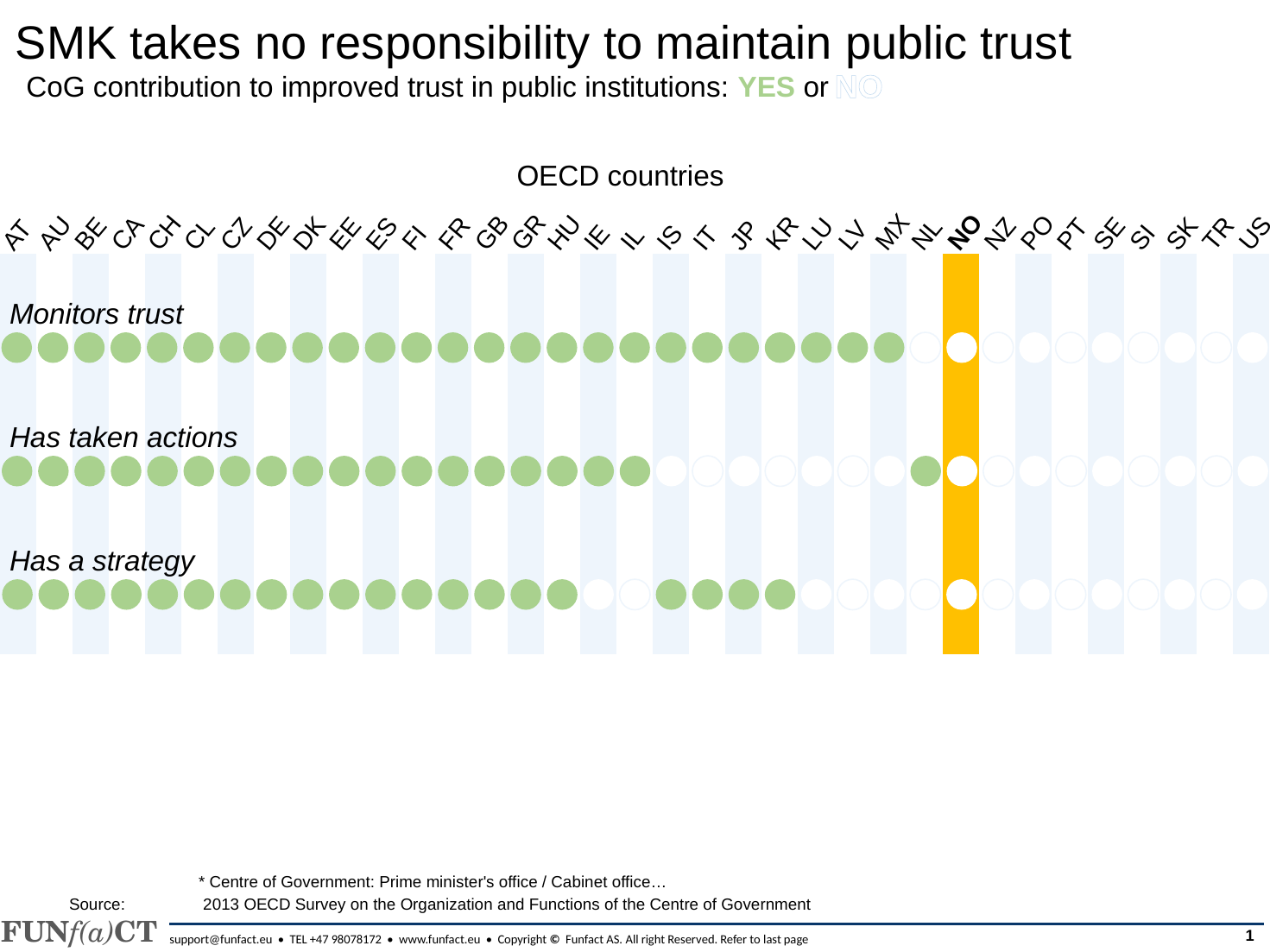

SMK takes no responsibility to maintain public trust
NO
CoG contribution to improved trust in public institutions: YES or
OECD countries
AT
AU
BE
CA
CH
CL
CZ
DE
DK
EE
ES
FI
FR
GB
GR
HU
IE
IL
IS
IT
JP
KR
LU
LV
MX
NL
NO
NZ
PO
PT
SE
SI
SK
TR
US
|  |  |  |  |  |  |  |  |  |  |  |  |  |  |  |  |  |  |  |  |  |  |  |  |  |  |  |  |  |  |  |  |  |  |  |
| --- | --- | --- | --- | --- | --- | --- | --- | --- | --- | --- | --- | --- | --- | --- | --- | --- | --- | --- | --- | --- | --- | --- | --- | --- | --- | --- | --- | --- | --- | --- | --- | --- | --- | --- |
|  |  |  |  |  |  |  |  |  |  |  |  |  |  |  |  |  |  |  |  |  |  |  |  |  |  |  |  |  |  |  |  |  |  |  |
|  |  |  |  |  |  |  |  |  |  |  |  |  |  |  |  |  |  |  |  |  |  |  |  |  |  |  |  |  |  |  |  |  |  |  |
Monitors trust

Has taken actions

Has a strategy

		* Centre of Government: Prime minister's office / Cabinet office…
	Source:	 2013 OECD Survey on the Organization and Functions of the Centre of Government
FUNf(a)CT
1
support@funfact.eu  •  TEL +47 98078172  •  www.funfact.eu  •  Copyright ©  Funfact AS. All right Reserved. Refer to last page